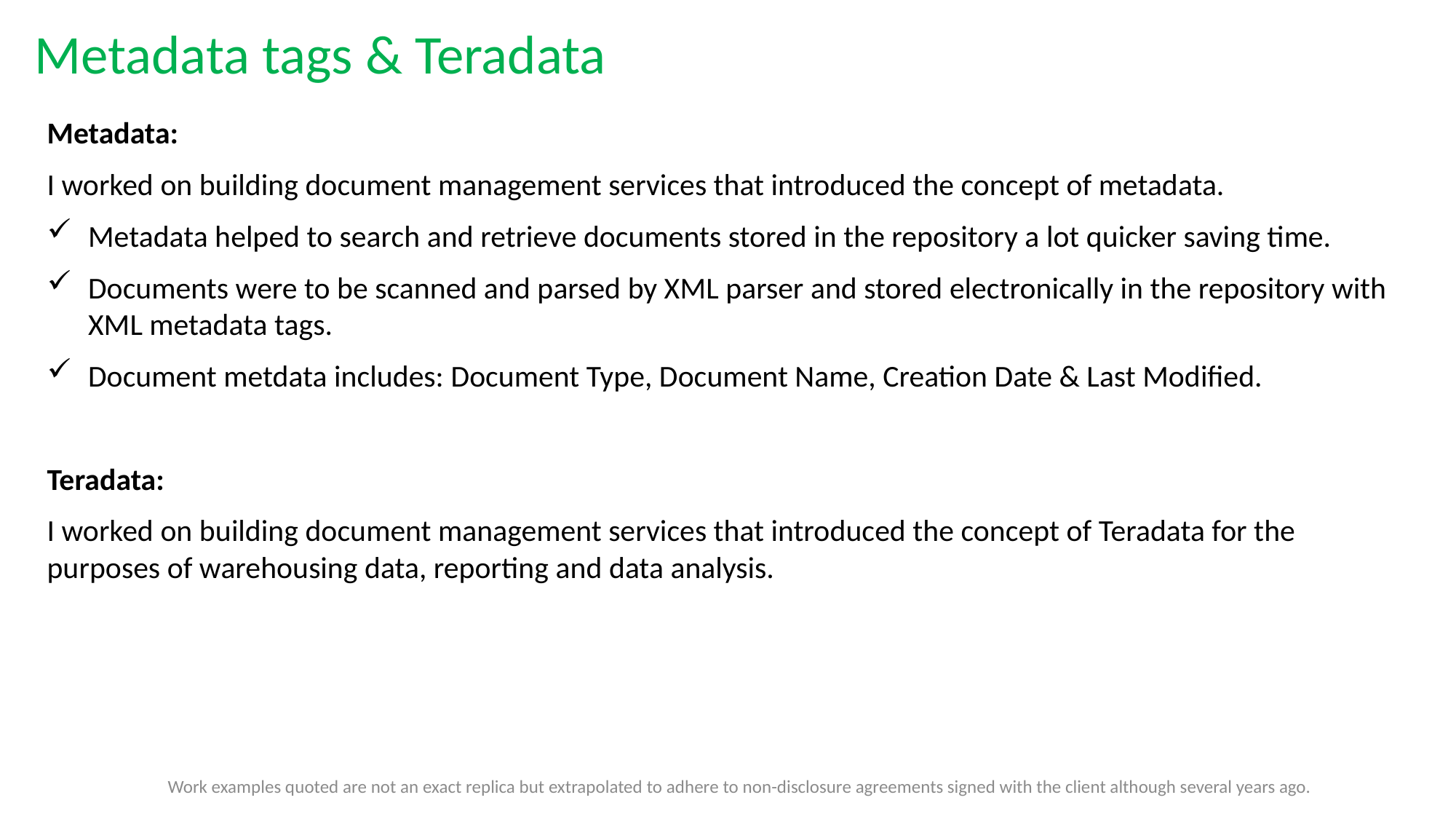

# Metadata tags & Teradata
Metadata:
I worked on building document management services that introduced the concept of metadata.
Metadata helped to search and retrieve documents stored in the repository a lot quicker saving time.
Documents were to be scanned and parsed by XML parser and stored electronically in the repository with XML metadata tags.
Document metdata includes: Document Type, Document Name, Creation Date & Last Modified.

Teradata:
I worked on building document management services that introduced the concept of Teradata for the purposes of warehousing data, reporting and data analysis.

Work examples quoted are not an exact replica but extrapolated to adhere to non-disclosure agreements signed with the client although several years ago.